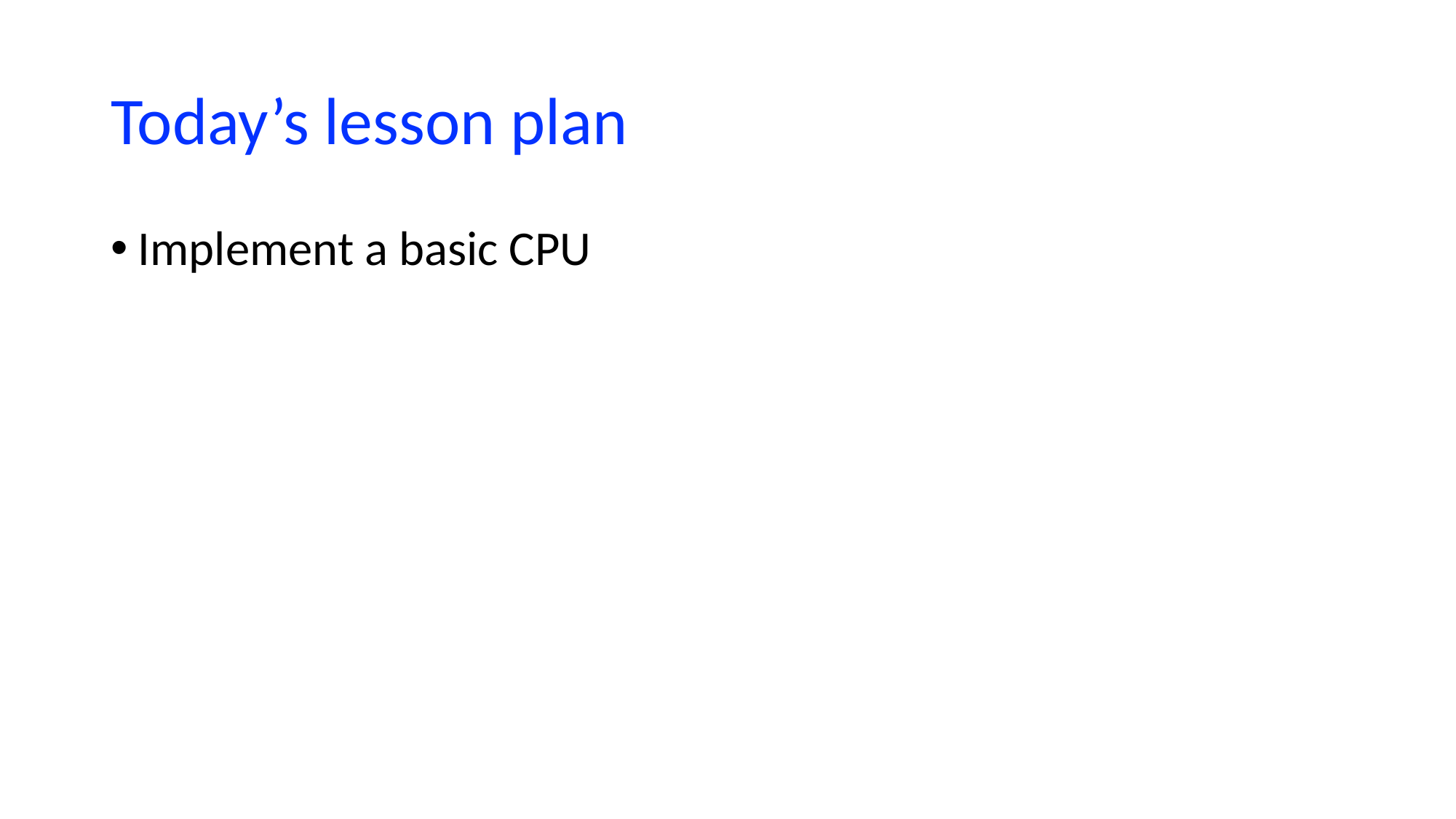

# Today’s lesson plan
Implement a basic CPU